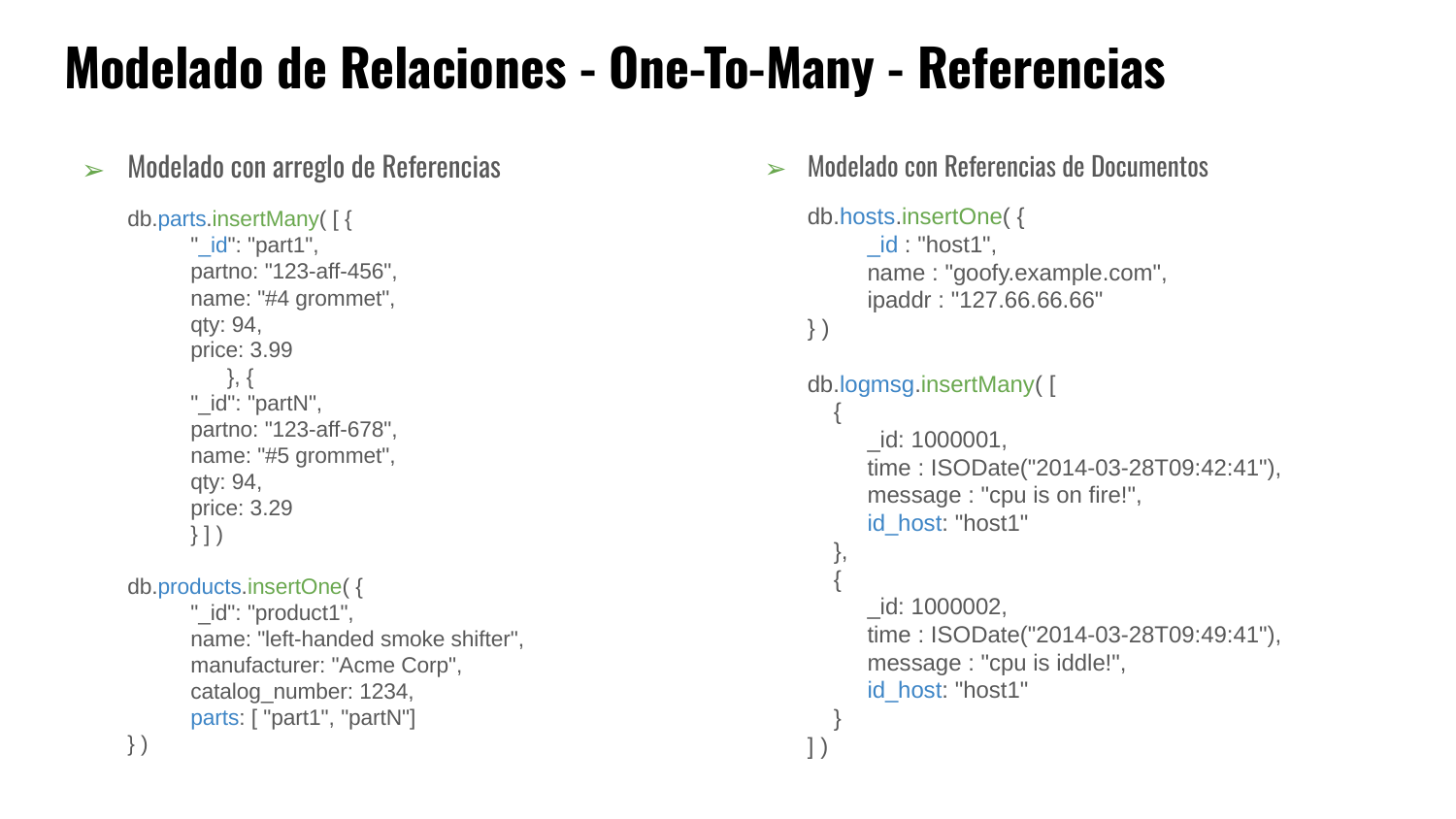

# Modelado de Relaciones - One-To-Many - Referencias

Modelado con arreglo de Referencias
db.parts.insertMany( [ {
"_id": "part1",
partno: "123-aff-456",
name: "#4 grommet",
qty: 94,
price: 3.99
	      }, {
		"_id": "partN",
partno: "123-aff-678",
name: "#5 grommet",
qty: 94,
price: 3.29
	} ] )

db.products.insertOne( {
		"_id": "product1",
		name: "left-handed smoke shifter",
		manufacturer: "Acme Corp",
		catalog_number: 1234,
		parts: [ "part1", "partN"]
} )
Modelado con Referencias de Documentos
db.hosts.insertOne( {
    	_id : "host1",
    	name : "goofy.example.com",
    	ipaddr : "127.66.66.66"
} )

db.logmsg.insertMany( [
    {
	_id: 1000001,
    	time : ISODate("2014-03-28T09:42:41"),
    	message : "cpu is on fire!",
    	id_host: "host1"
    },
    {
	_id: 1000002,
    	time : ISODate("2014-03-28T09:49:41"),
    	message : "cpu is iddle!",
    	id_host: "host1"
    }
] )